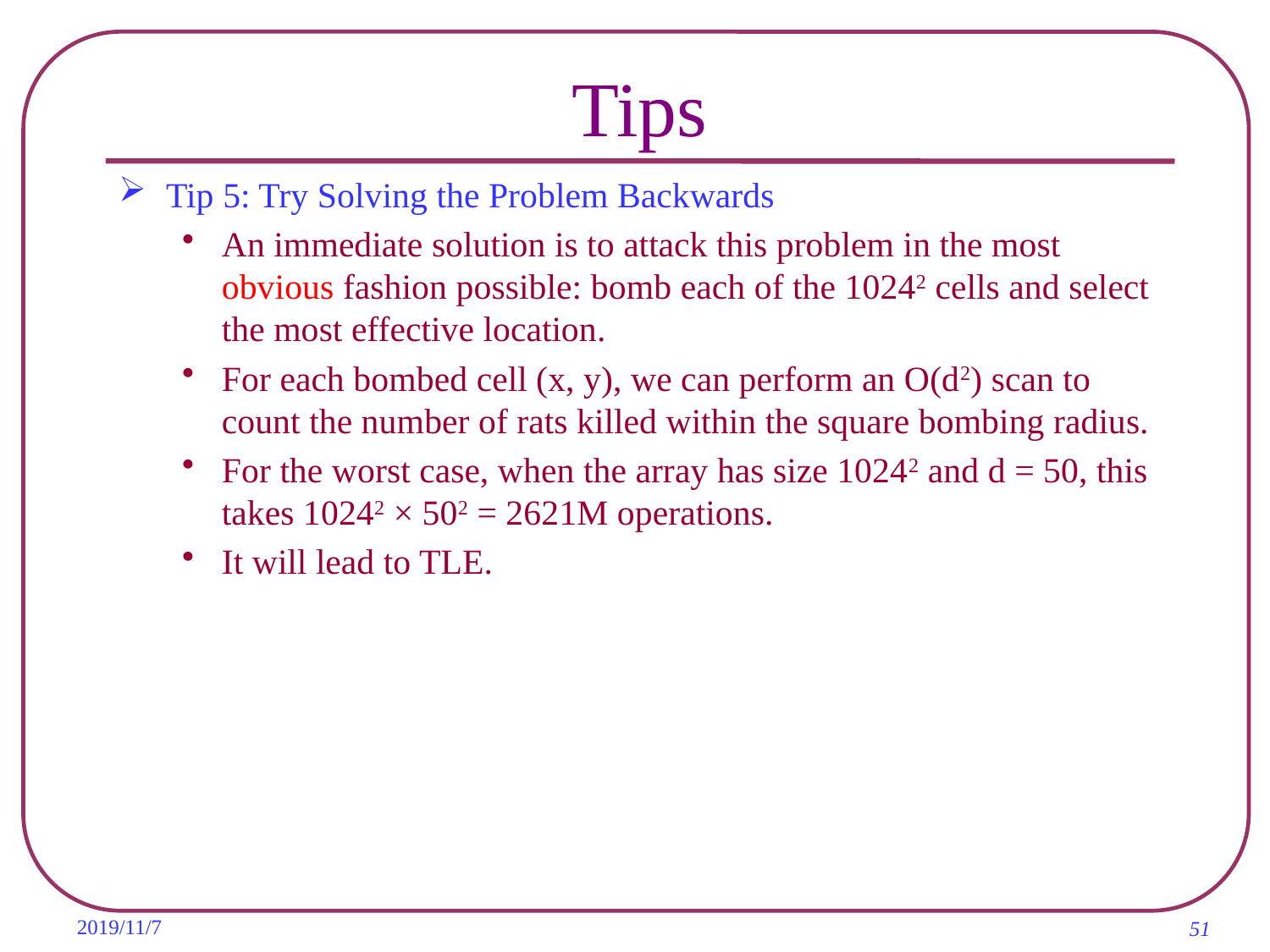

# Tips
Tip 5: Try Solving the Problem Backwards
An immediate solution is to attack this problem in the most obvious fashion possible: bomb each of the 10242 cells and select the most effective location.
For each bombed cell (x, y), we can perform an O(d2) scan to count the number of rats killed within the square bombing radius.
For the worst case, when the array has size 10242 and d = 50, this takes 10242 × 502 = 2621M operations.
It will lead to TLE.
2019/11/7
51